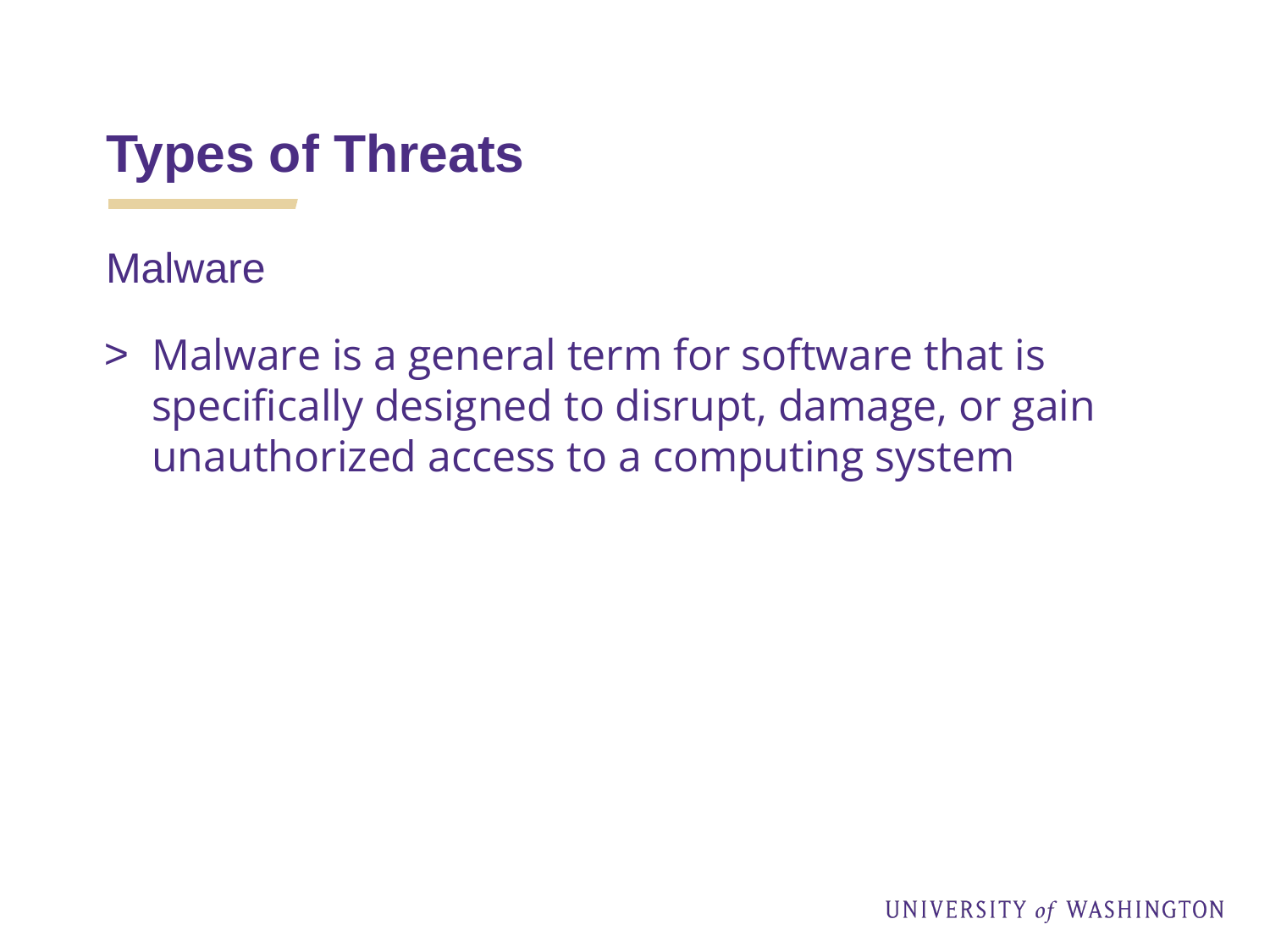

# Types of Threats
Malware
Malware is a general term for software that is specifically designed to disrupt, damage, or gain unauthorized access to a computing system